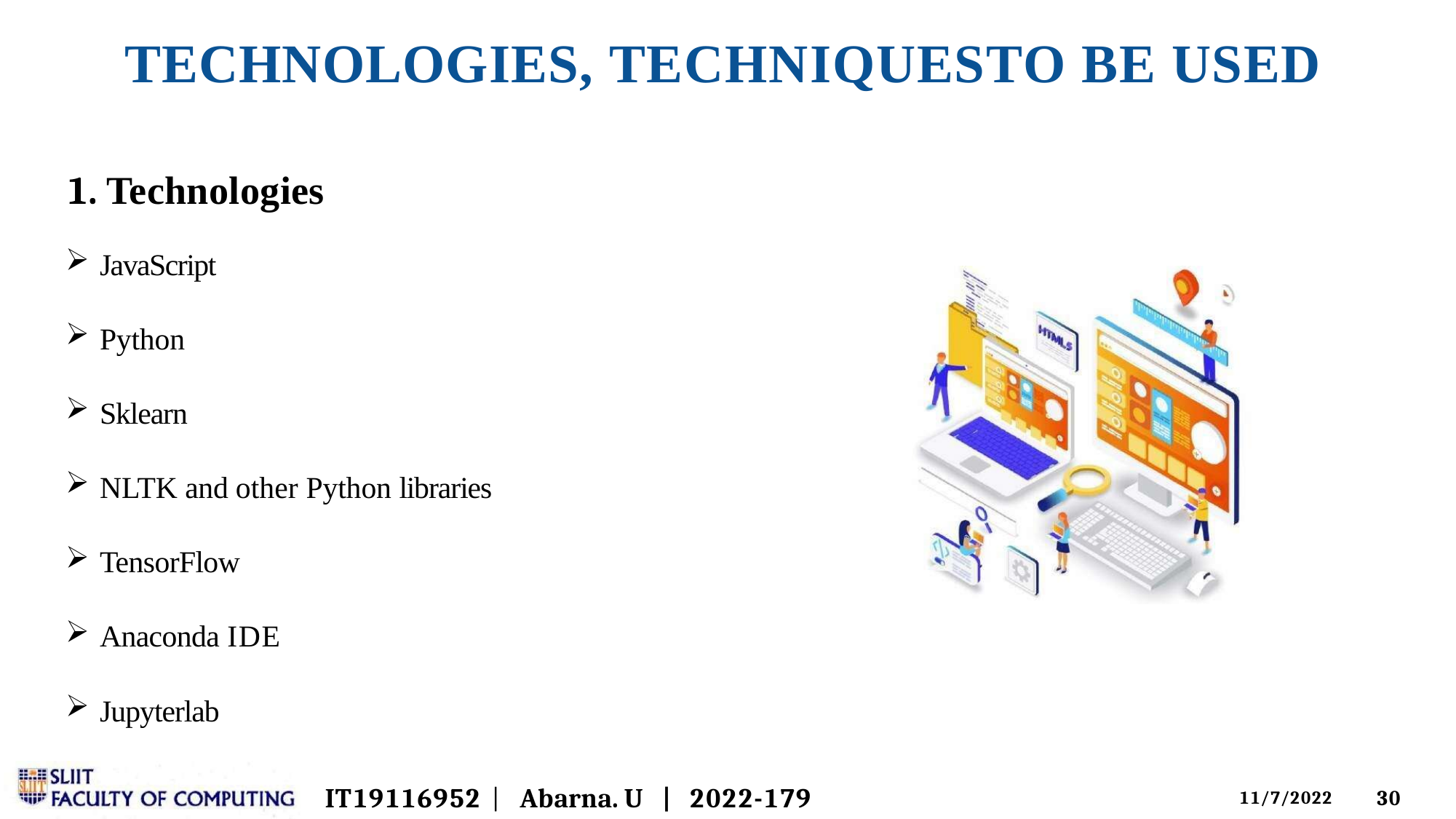

# TECHNOLOGIES, TECHNIQUESTO BE USED
1. Technologies
JavaScript

Python

Sklearn

NLTK and other Python libraries

TensorFlow

Anaconda IDE

Jupyterlab

IT19116952 |
Abarna. U	|	2022-179
30
11/7/2022